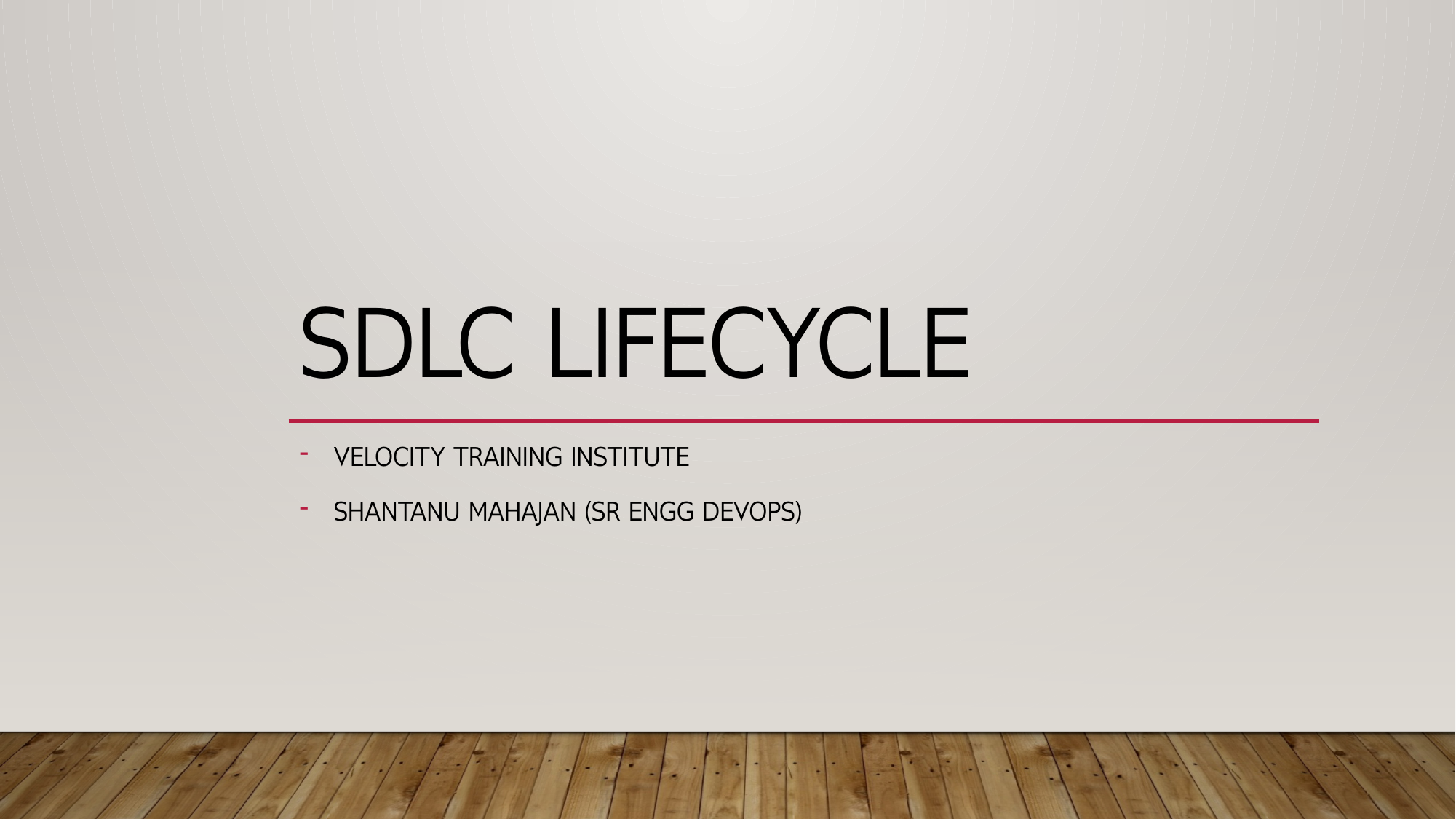

# SDLC lifecycle
Velocity Training Institute
Shantanu Mahajan (sr Engg Devops)